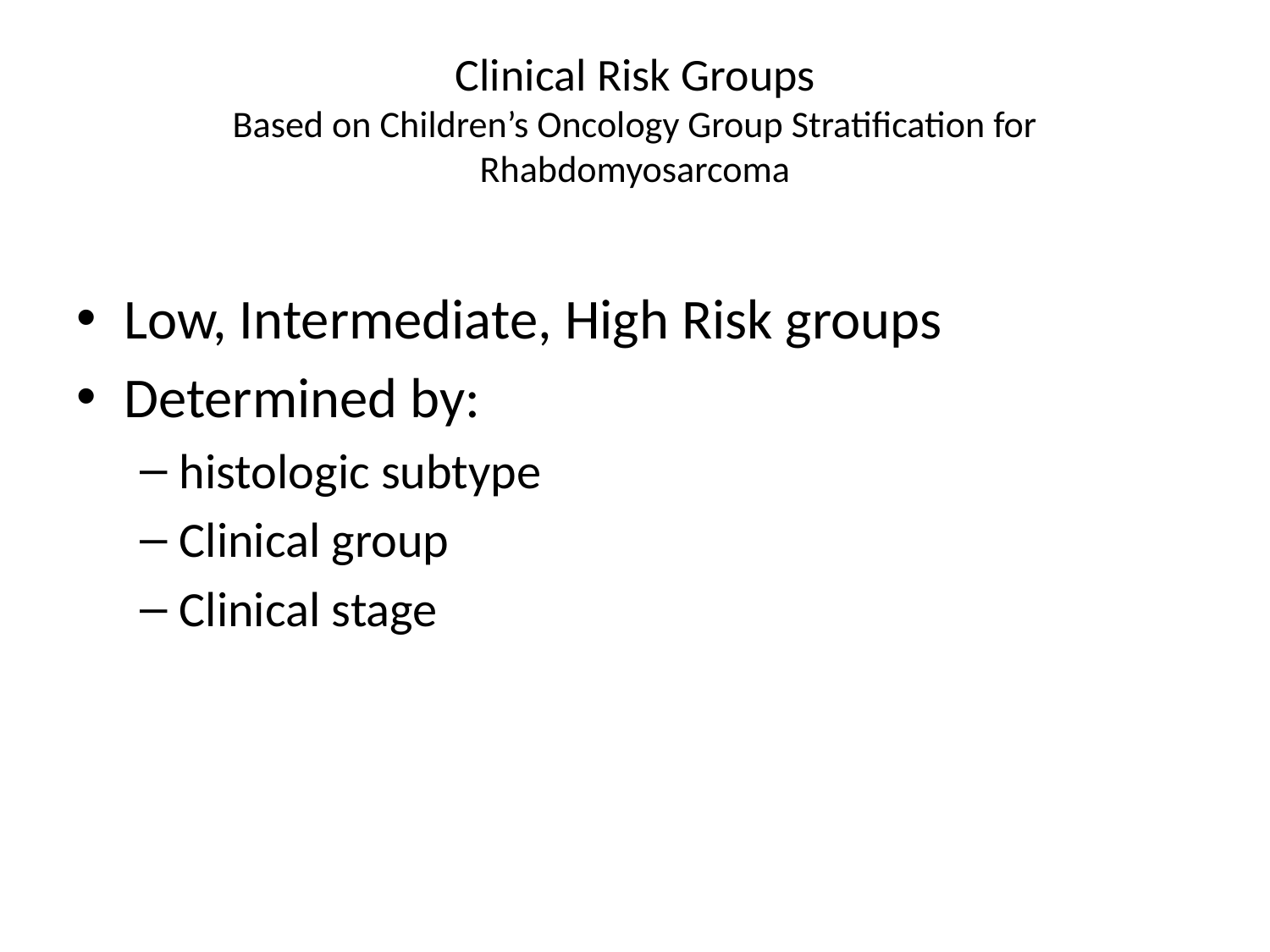

# Clinical Risk Groups Based on Children’s Oncology Group Stratification for Rhabdomyosarcoma
Low, Intermediate, High Risk groups
Determined by:
histologic subtype
Clinical group
Clinical stage